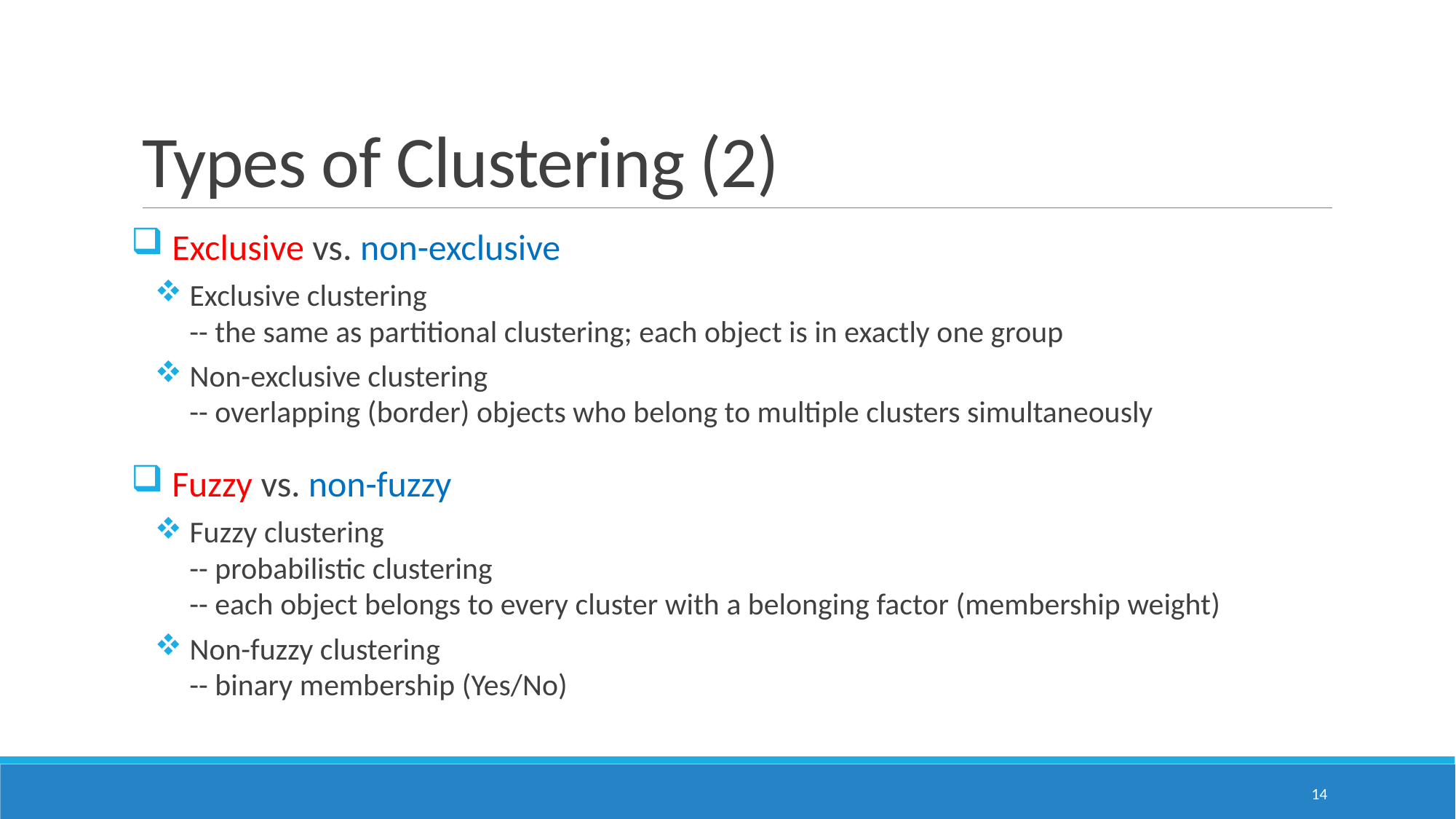

# Types of Clustering (2)
 Exclusive vs. non-exclusive
 Exclusive clustering
     -- the same as partitional clustering; each object is in exactly one group
 Non-exclusive clustering
     -- overlapping (border) objects who belong to multiple clusters simultaneously

 Fuzzy vs. non-fuzzy
 Fuzzy clustering
     -- probabilistic clustering
     -- each object belongs to every cluster with a belonging factor (membership weight)
 Non-fuzzy clustering
     -- binary membership (Yes/No)

14